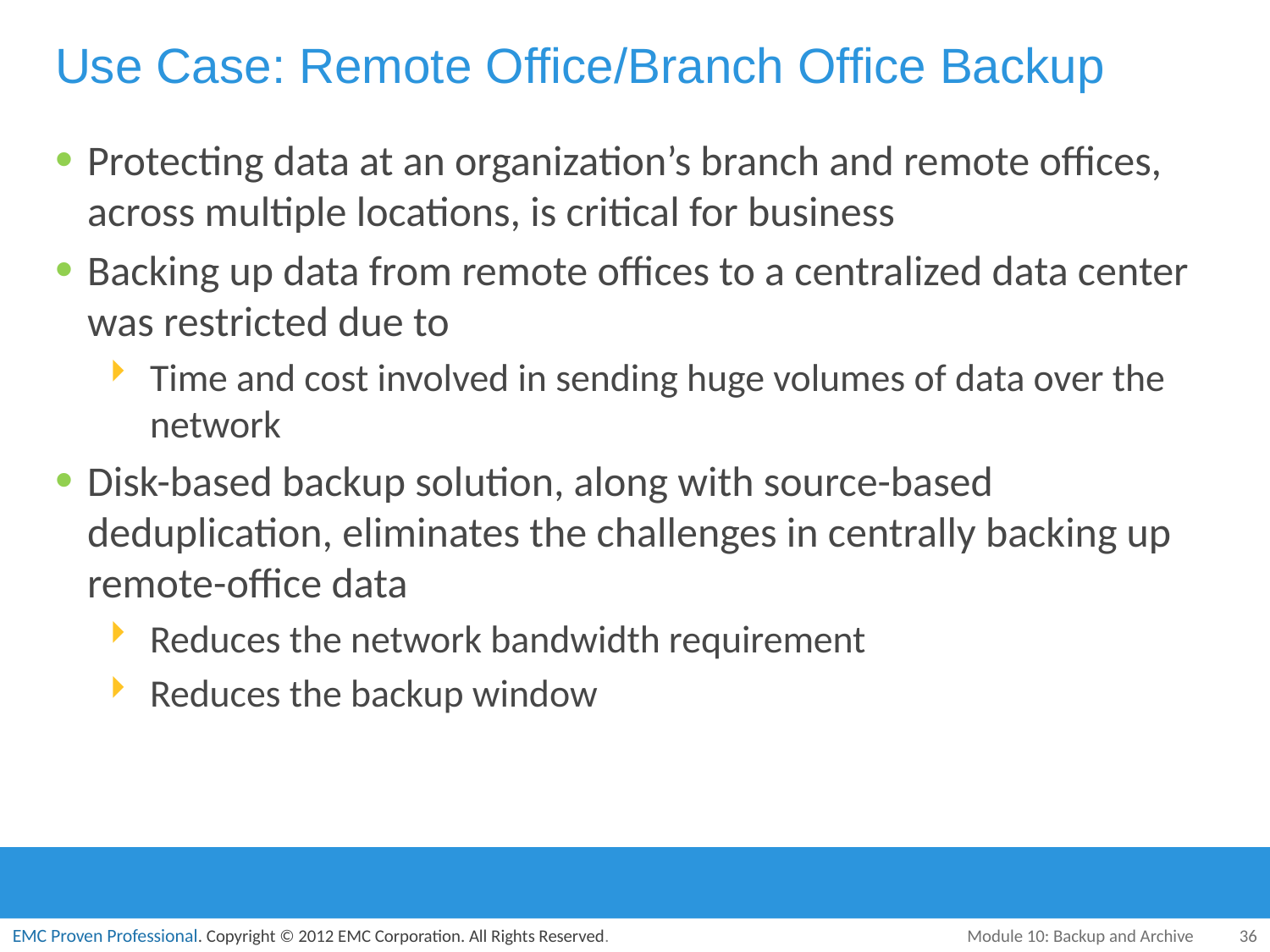

# Use Case: Remote Office/Branch Office Backup
Protecting data at an organization’s branch and remote offices, across multiple locations, is critical for business
Backing up data from remote offices to a centralized data center was restricted due to
Time and cost involved in sending huge volumes of data over the network
Disk-based backup solution, along with source-based deduplication, eliminates the challenges in centrally backing up remote-office data
Reduces the network bandwidth requirement
Reduces the backup window
Module 10: Backup and Archive
36